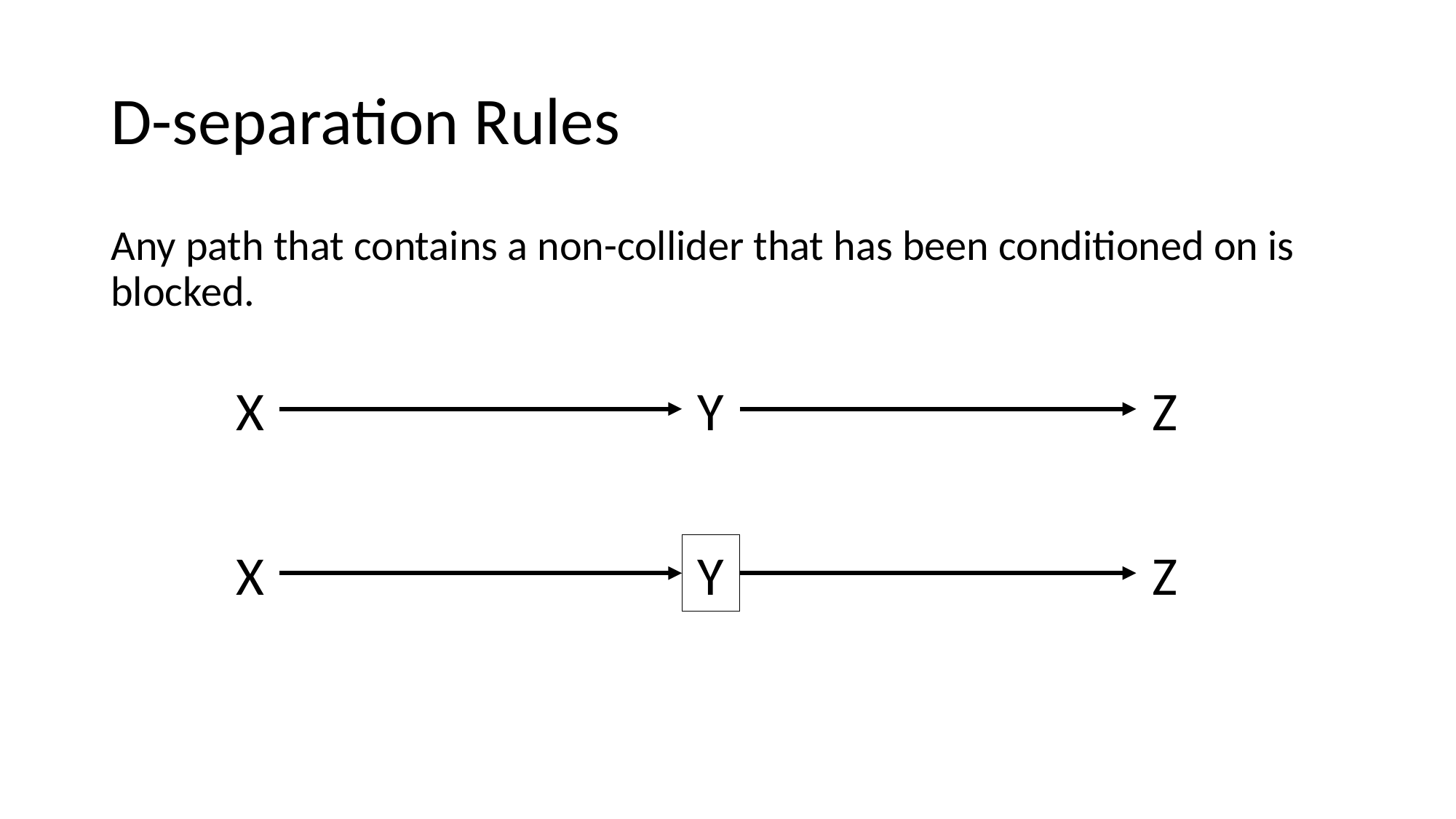

# D-separation Rules
Any path that contains a non-collider that has been conditioned on is blocked.
X
Y
Z
X
Y
Z